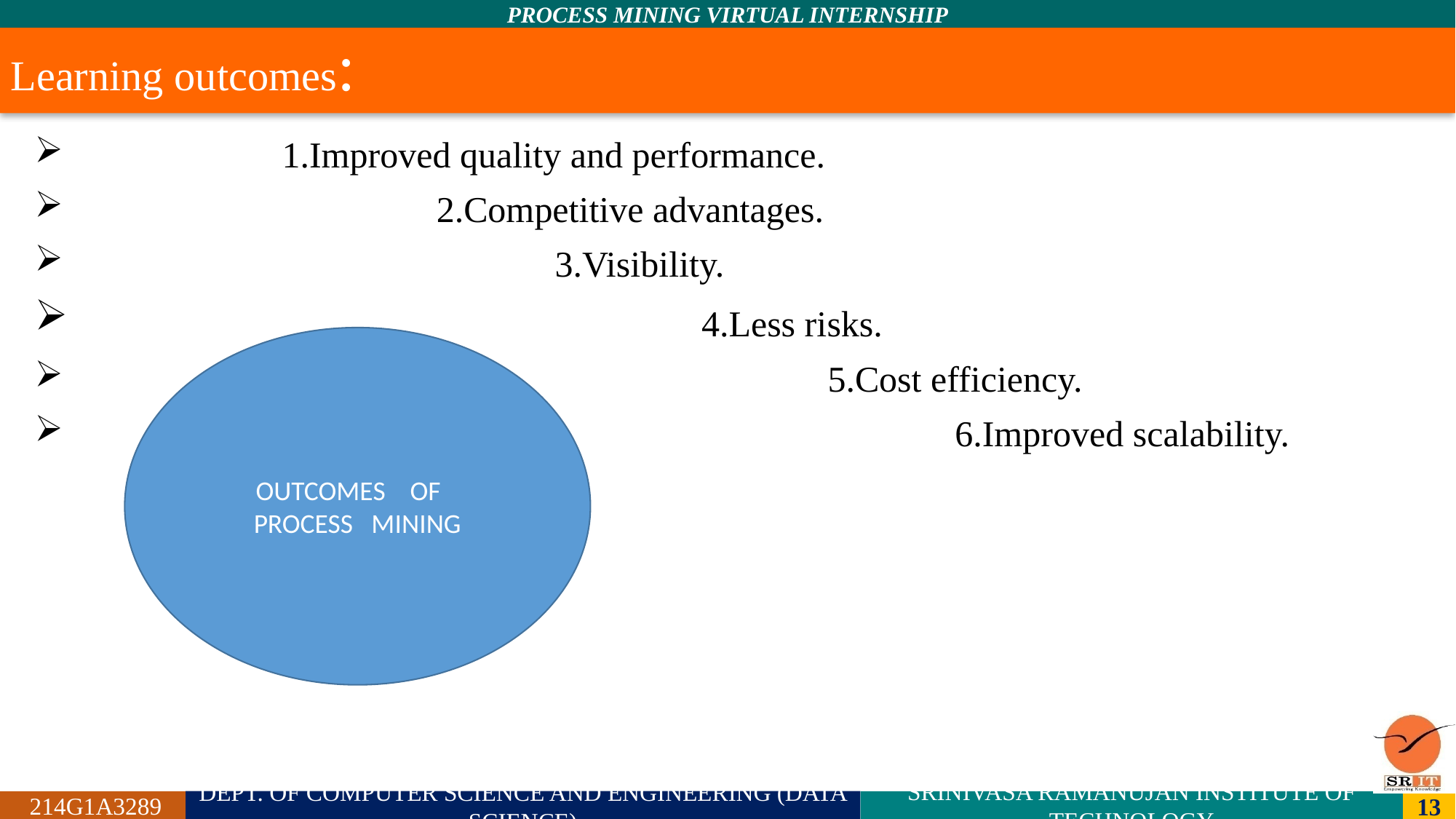

# Learning outcomes:
                        1.Improved quality and performance.
                                         2.Competitive advantages.
                                                      3.Visibility.
                                                            4.Less risks.
                                                                                    5.Cost efficiency.
                                                                                                  6.Improved scalability.

OUTCOMES    OF    PROCESS   MINING